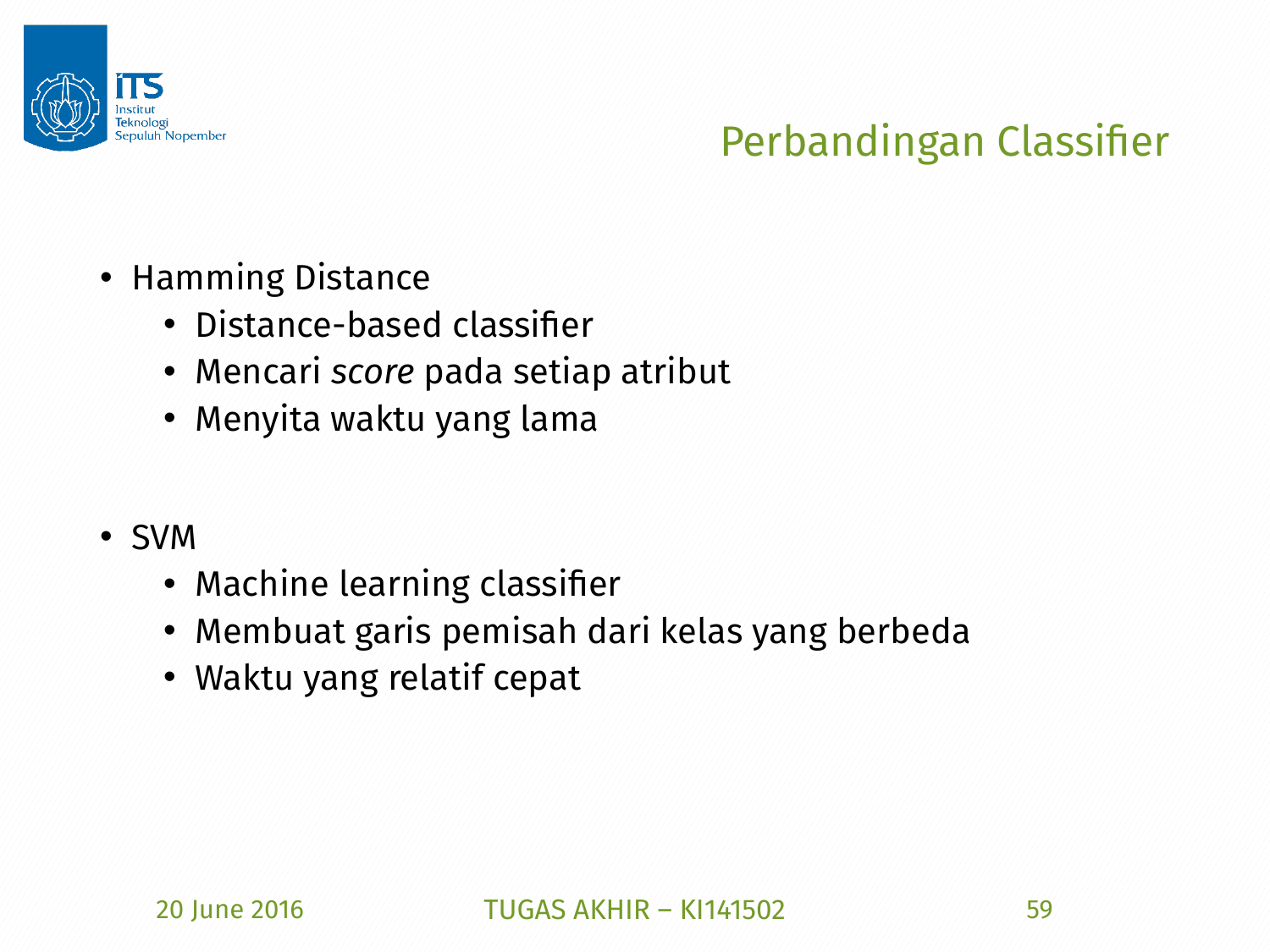

# Perbandingan Classifier
Hamming Distance
Distance-based classifier
Mencari score pada setiap atribut
Menyita waktu yang lama

SVM
Machine learning classifier
Membuat garis pemisah dari kelas yang berbeda
Waktu yang relatif cepat
20 June 2016
TUGAS AKHIR – KI141502
59